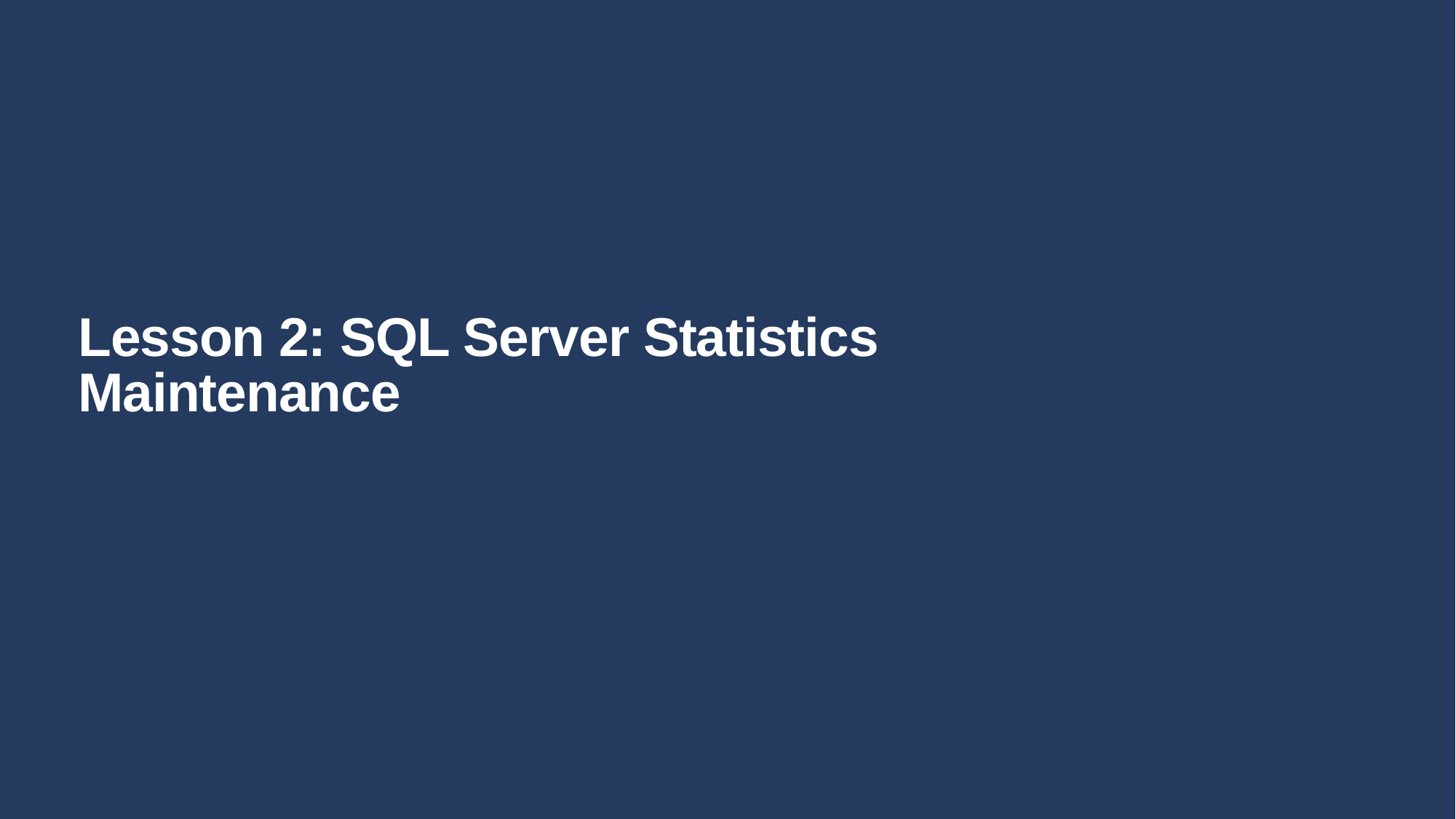

# Lesson 2: SQL Server Statistics Maintenance